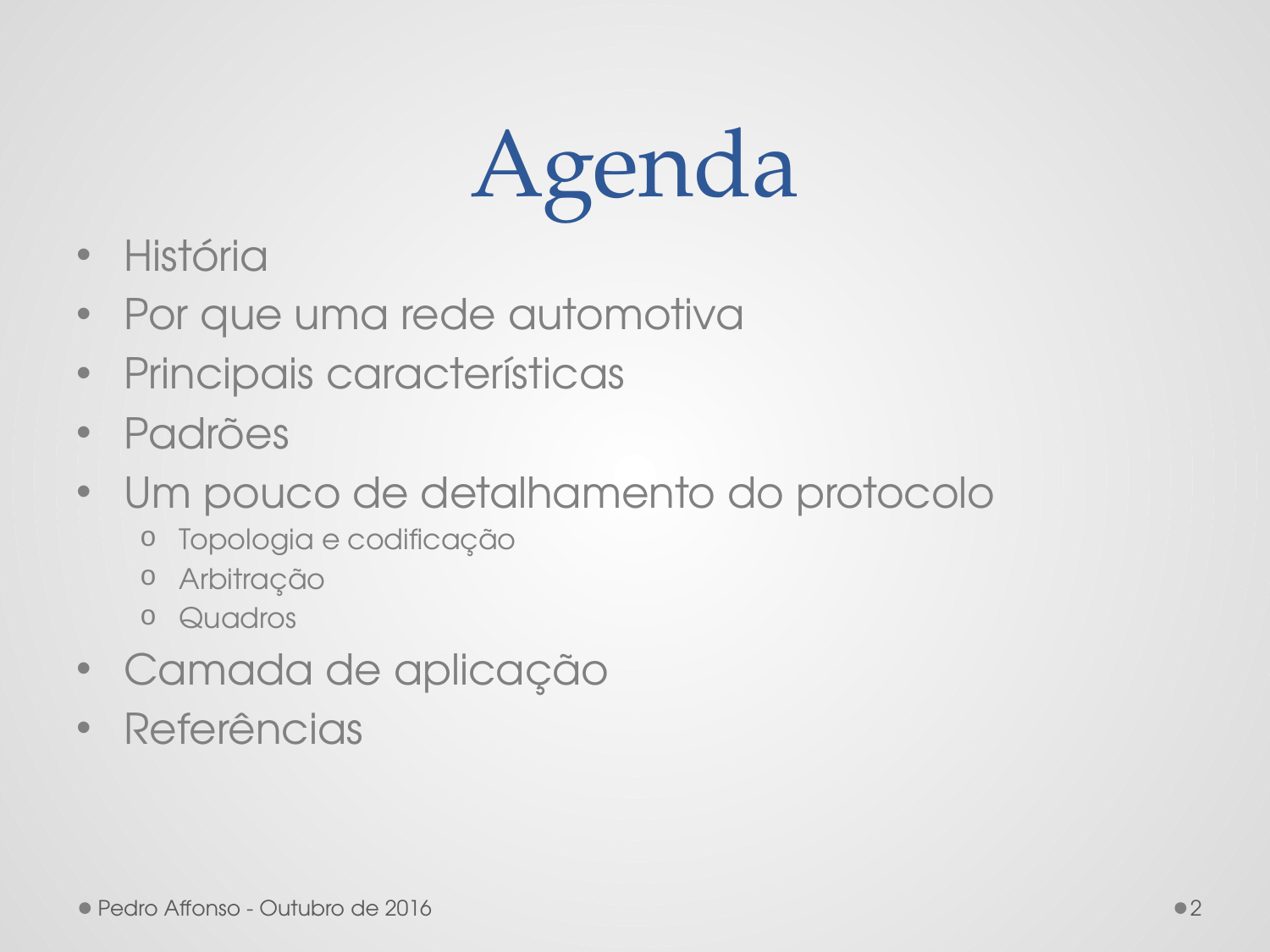

# Agenda
História
Por que uma rede automotiva
Principais características
Padrões
Um pouco de detalhamento do protocolo
Topologia e codificação
Arbitração
Quadros
Camada de aplicação
Referências

Pedro Affonso - Outubro de 2016
2